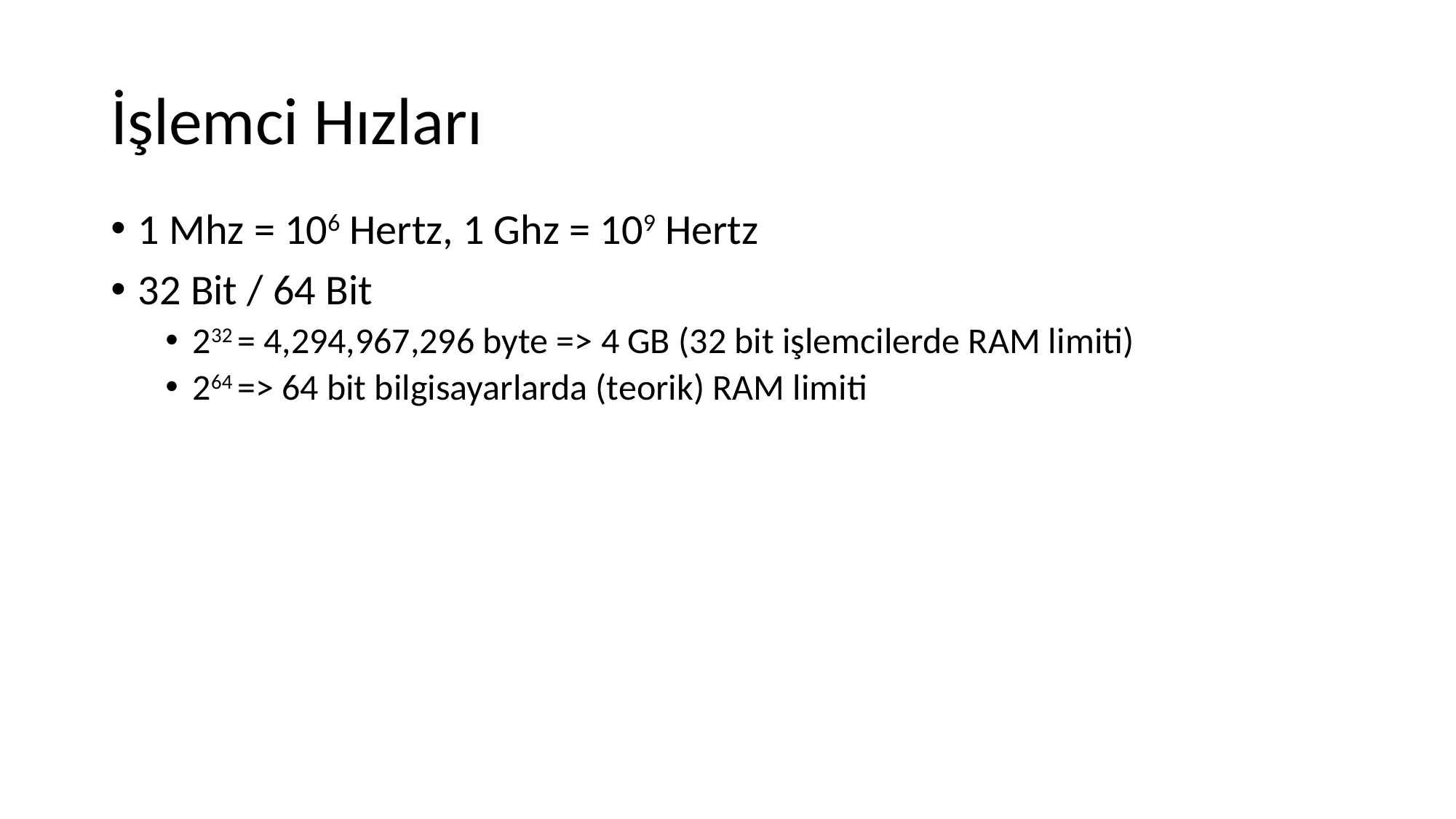

# İşlemci Hızları
1 Mhz = 106 Hertz, 1 Ghz = 109 Hertz
32 Bit / 64 Bit
232 = 4,294,967,296 byte => 4 GB (32 bit işlemcilerde RAM limiti)
264 => 64 bit bilgisayarlarda (teorik) RAM limiti